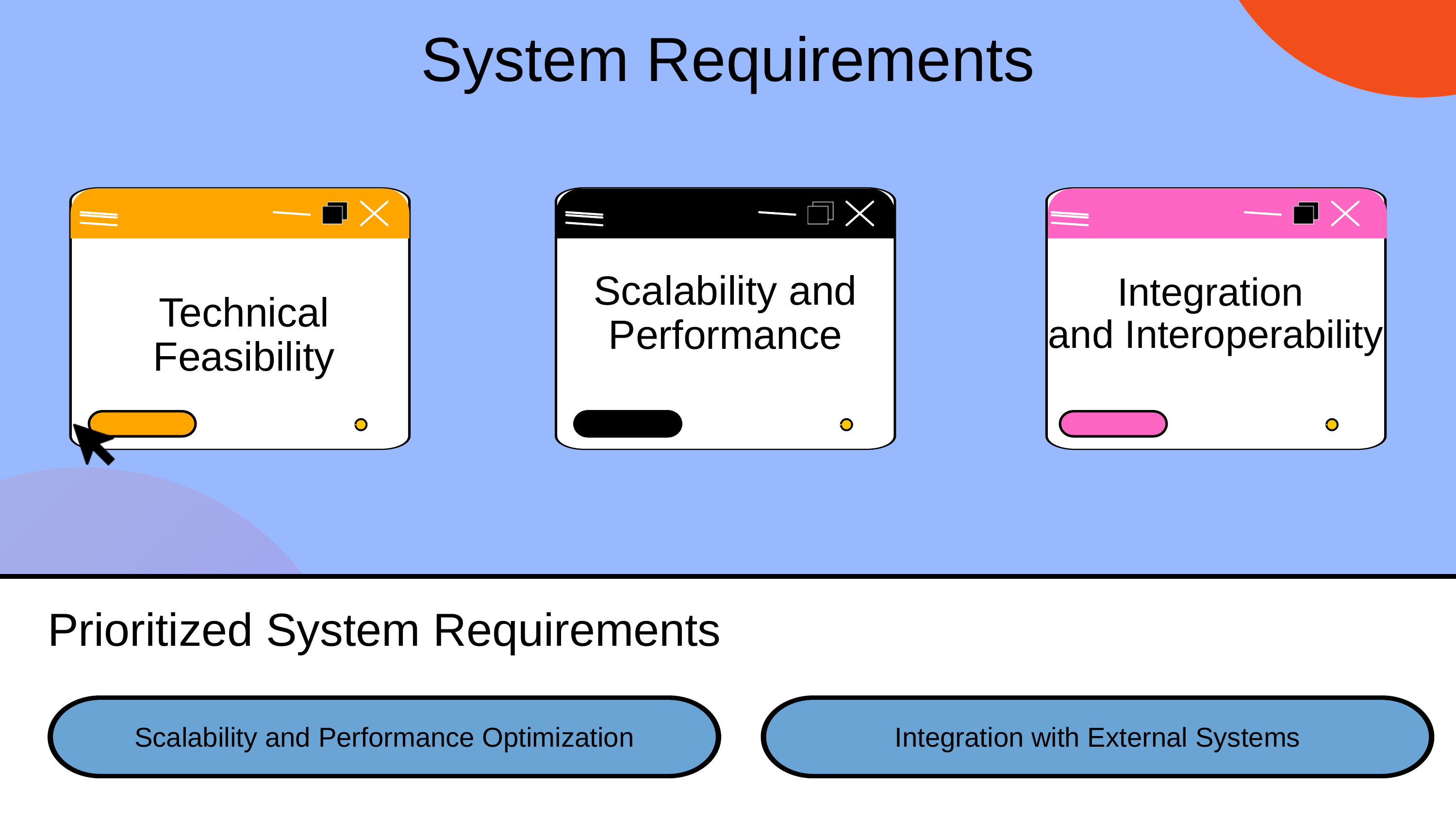

System Requirements

Scalability and Performance
Integration
and Interoperability
Technical Feasibility

Prioritized System Requirements

Scalability and Performance Optimization

Integration with External Systems